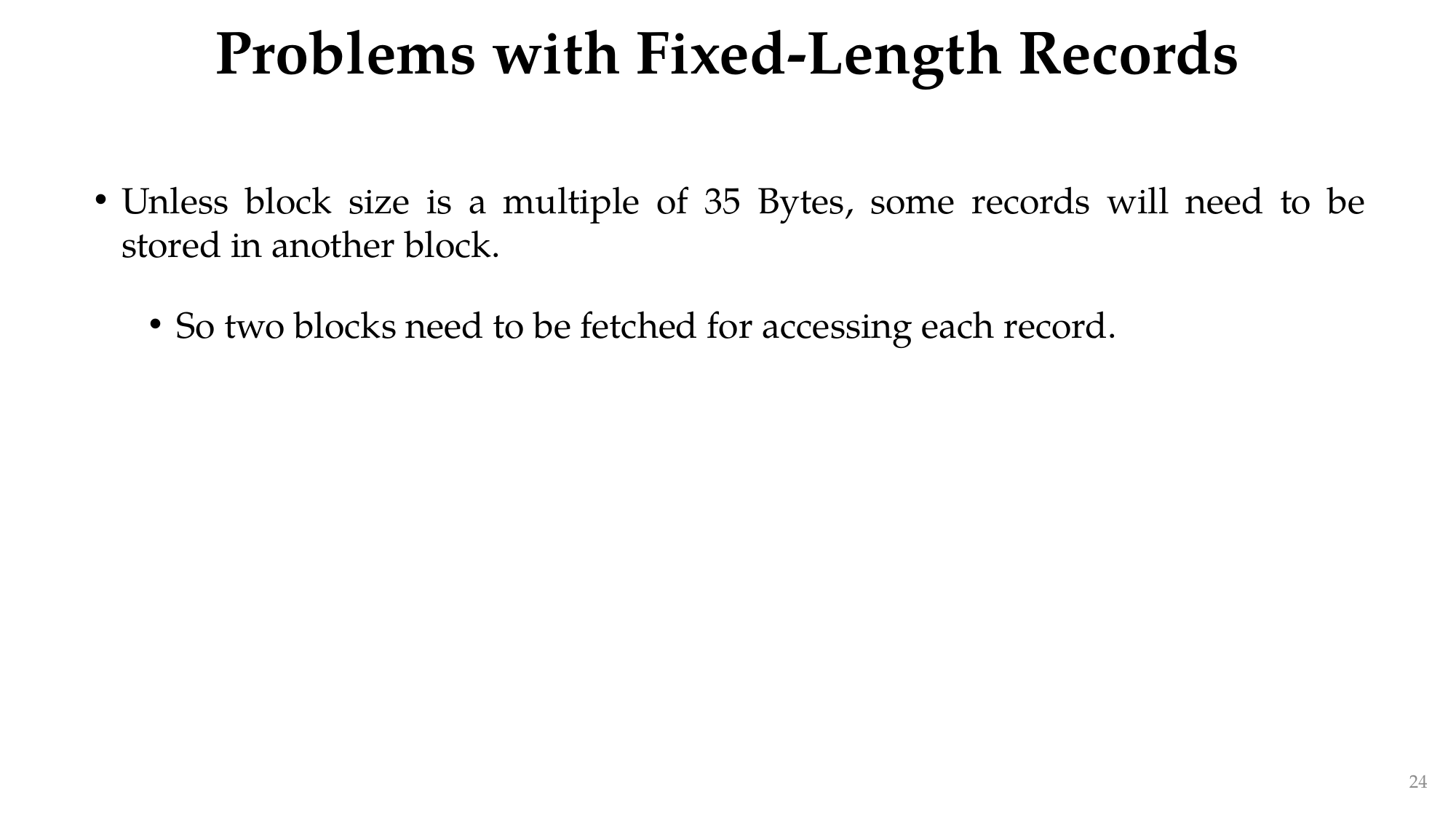

# Problems with Fixed-Length Records
Unless block size is a multiple of 35 Bytes, some records will need to be stored in another block.

So two blocks need to be fetched for accessing each record.
24